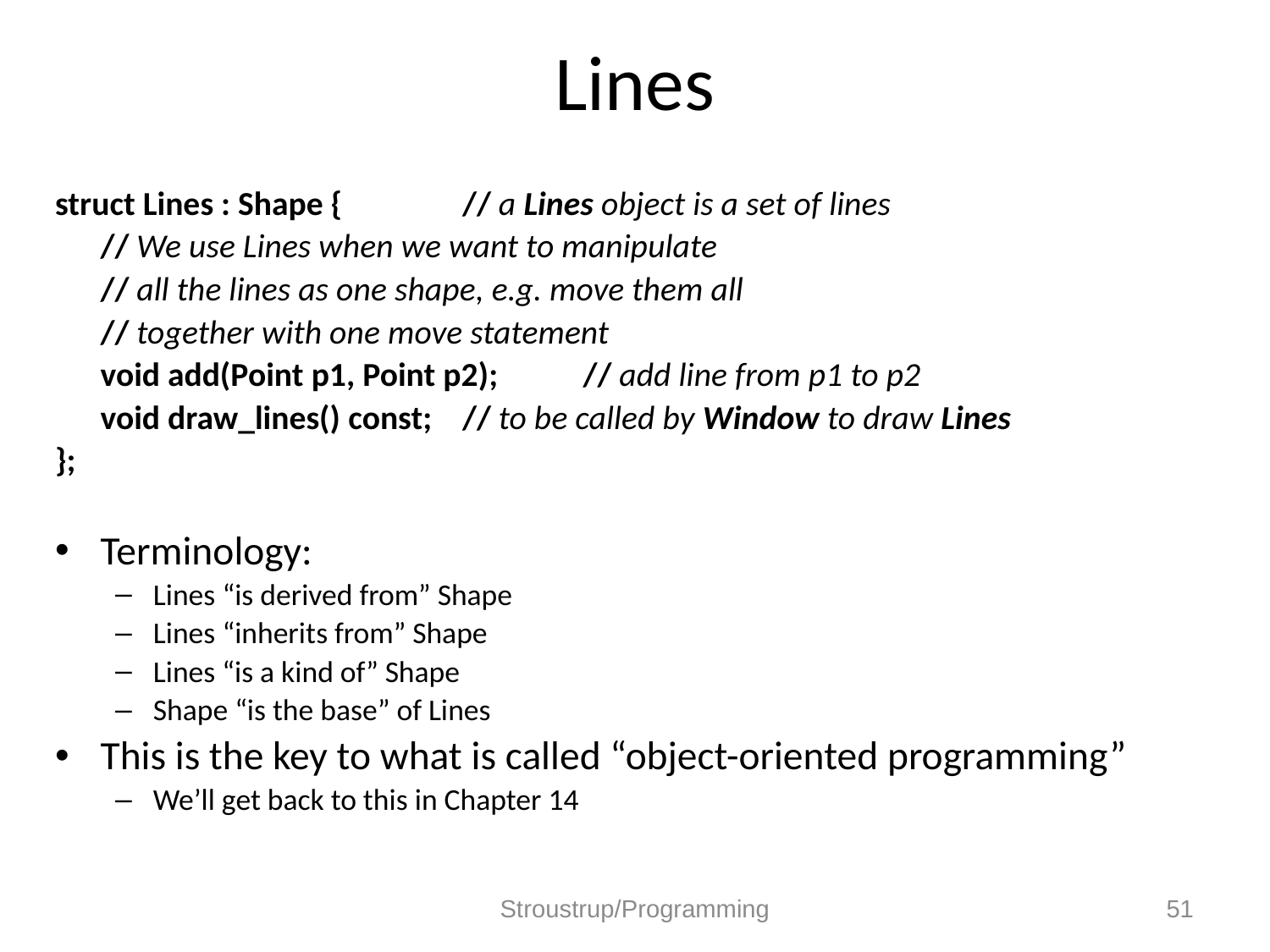

# Lines
struct Lines : Shape {	// a Lines object is a set of lines
				// We use Lines when we want to manipulate
				// all the lines as one shape, e.g. move them all
				// together with one move statement
	void add(Point p1, Point p2);	// add line from p1 to p2
	void draw_lines() const;	// to be called by Window to draw Lines
};

Terminology:
Lines “is derived from” Shape
Lines “inherits from” Shape
Lines “is a kind of” Shape
Shape “is the base” of Lines
This is the key to what is called “object-oriented programming”
We’ll get back to this in Chapter 14
Stroustrup/Programming
51